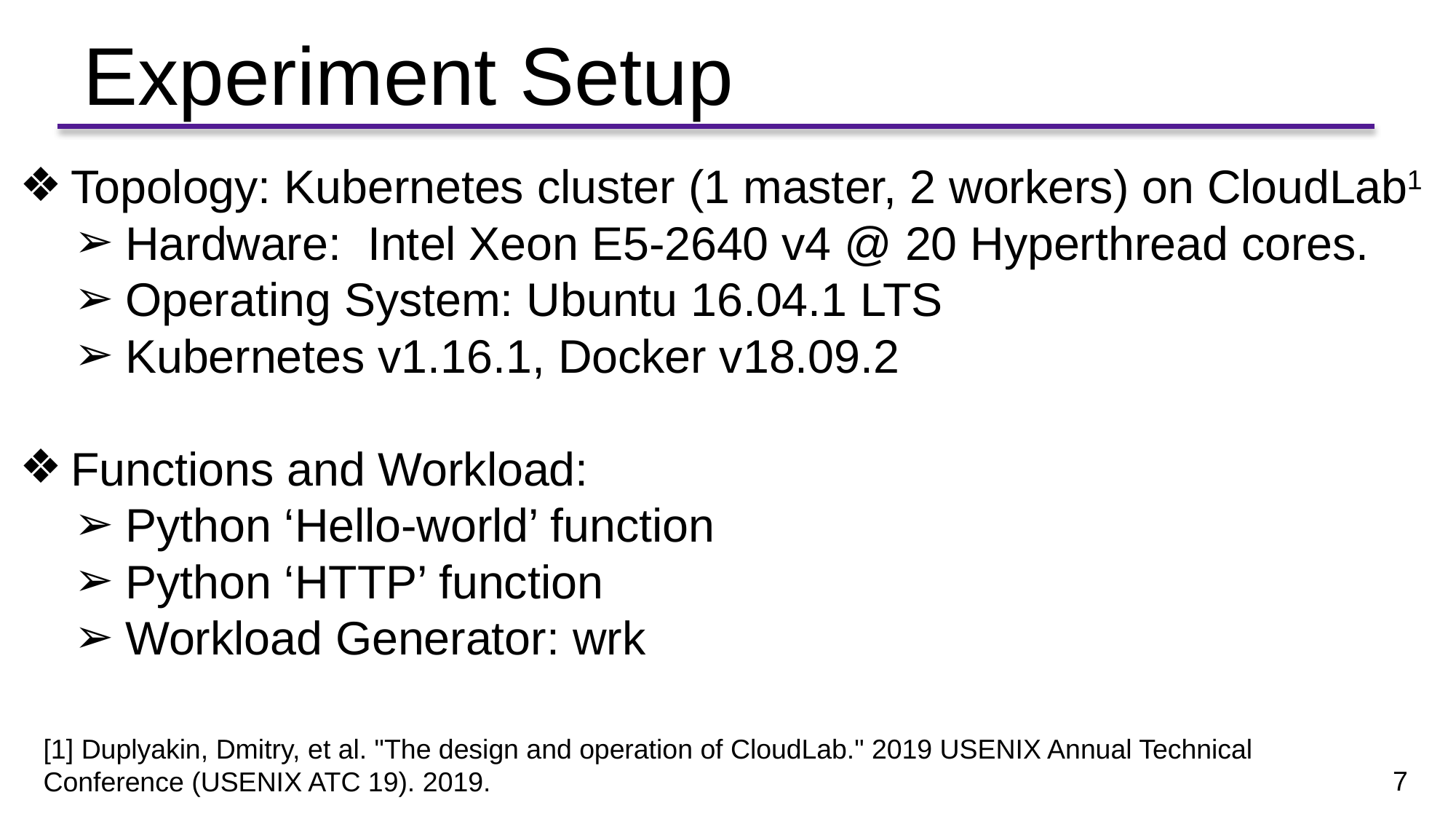

Experiment Setup
Topology: Kubernetes cluster (1 master, 2 workers) on CloudLab1
Hardware:  Intel Xeon E5-2640 v4 @ 20 Hyperthread cores.
Operating System: Ubuntu 16.04.1 LTS
Kubernetes v1.16.1, Docker v18.09.2

Functions and Workload:
Python ‘Hello-world’ function
Python ‘HTTP’ function
Workload Generator: wrk

[1] Duplyakin, Dmitry, et al. "The design and operation of CloudLab." 2019 USENIX Annual Technical Conference (USENIX ATC 19). 2019.